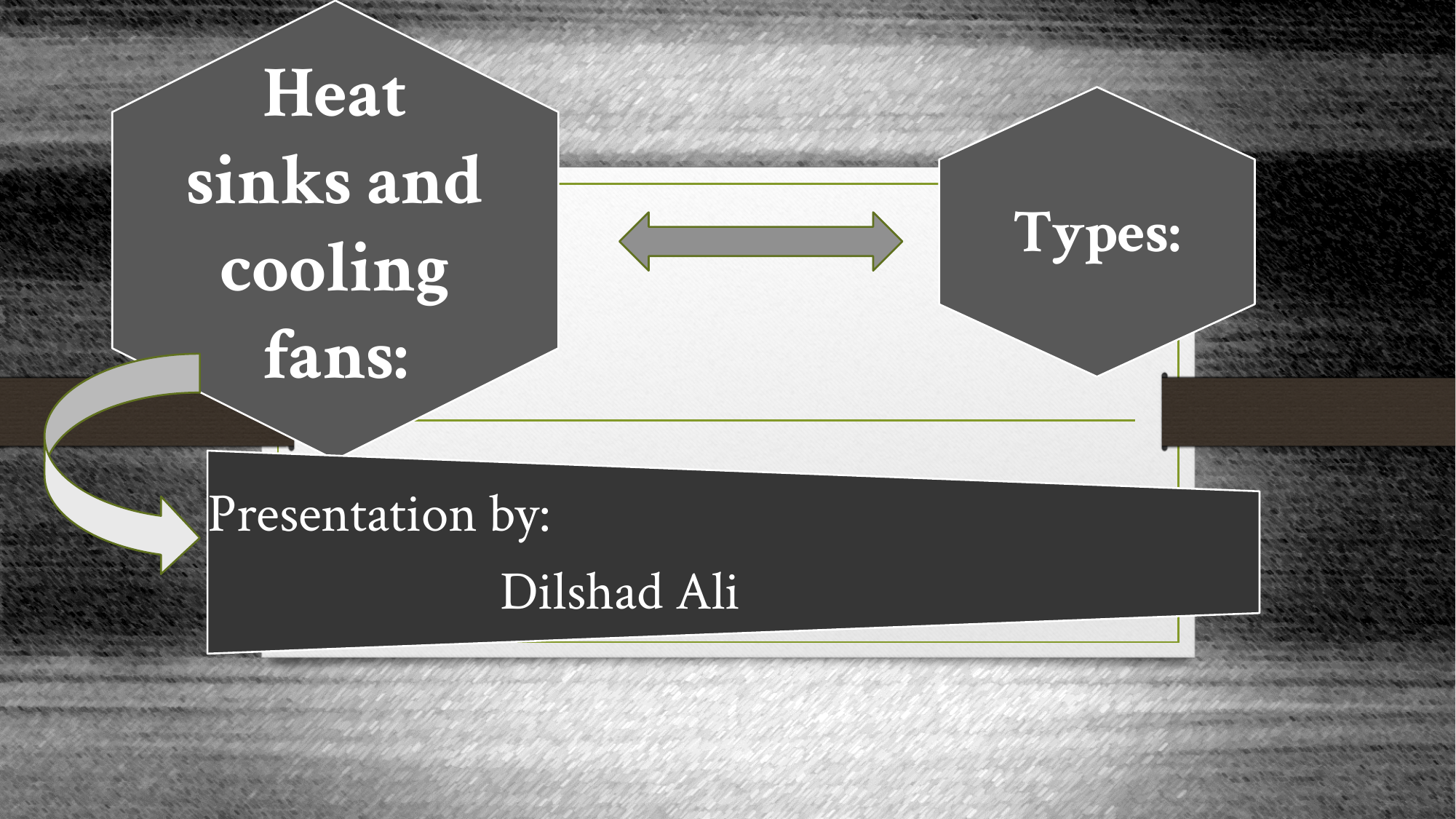

Types:
Heat sinks and cooling fans:

Presentation by:
                        Dilshad Ali